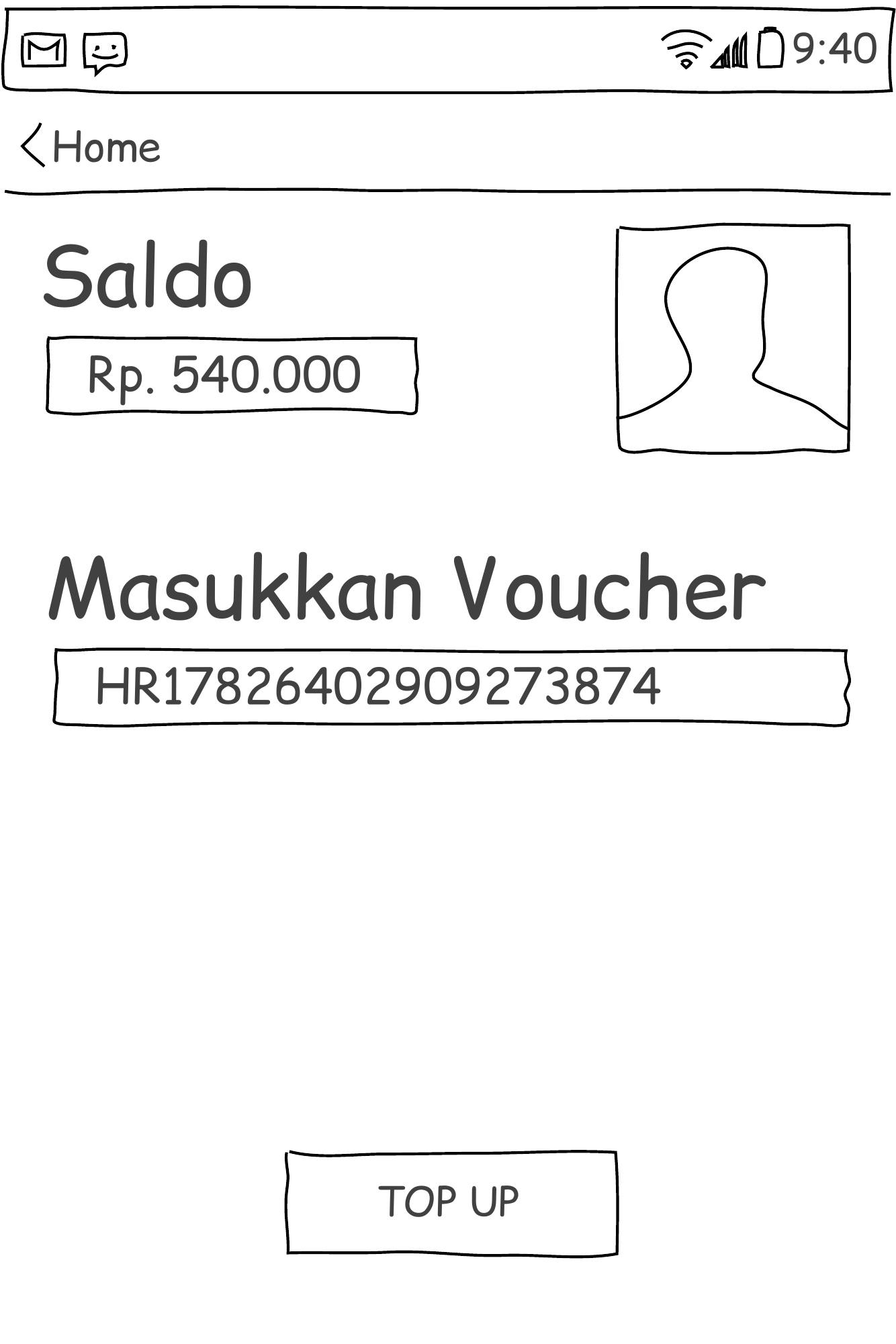

Home

Saldo
Rp. 540.000

Masukkan Voucher
HR17826402909273874

TOP UP